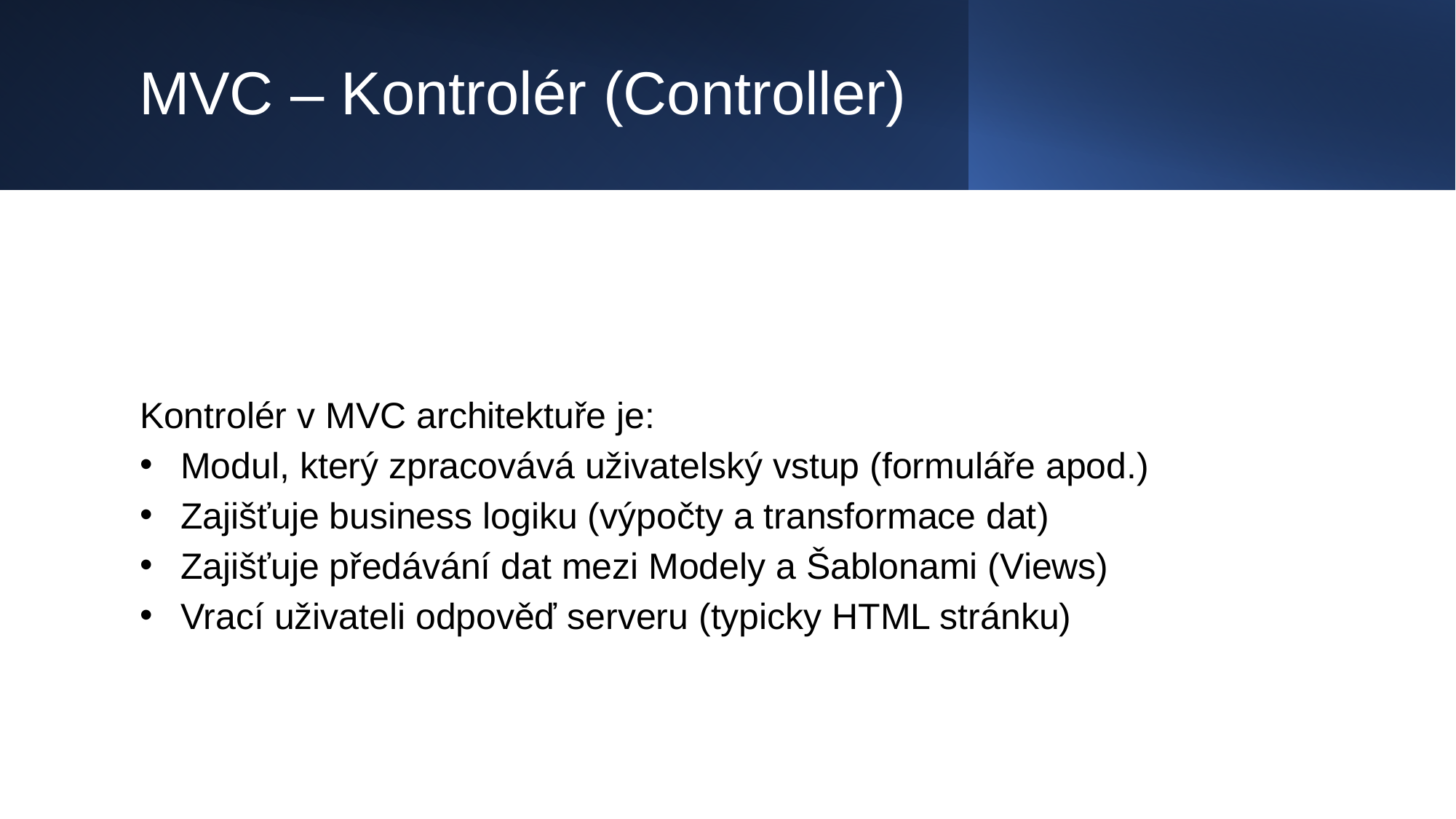

# MVC – Kontrolér (Controller)
Kontrolér v MVC architektuře je:
Modul, který zpracovává uživatelský vstup (formuláře apod.)
Zajišťuje business logiku (výpočty a transformace dat)
Zajišťuje předávání dat mezi Modely a Šablonami (Views)
Vrací uživateli odpověď serveru (typicky HTML stránku)